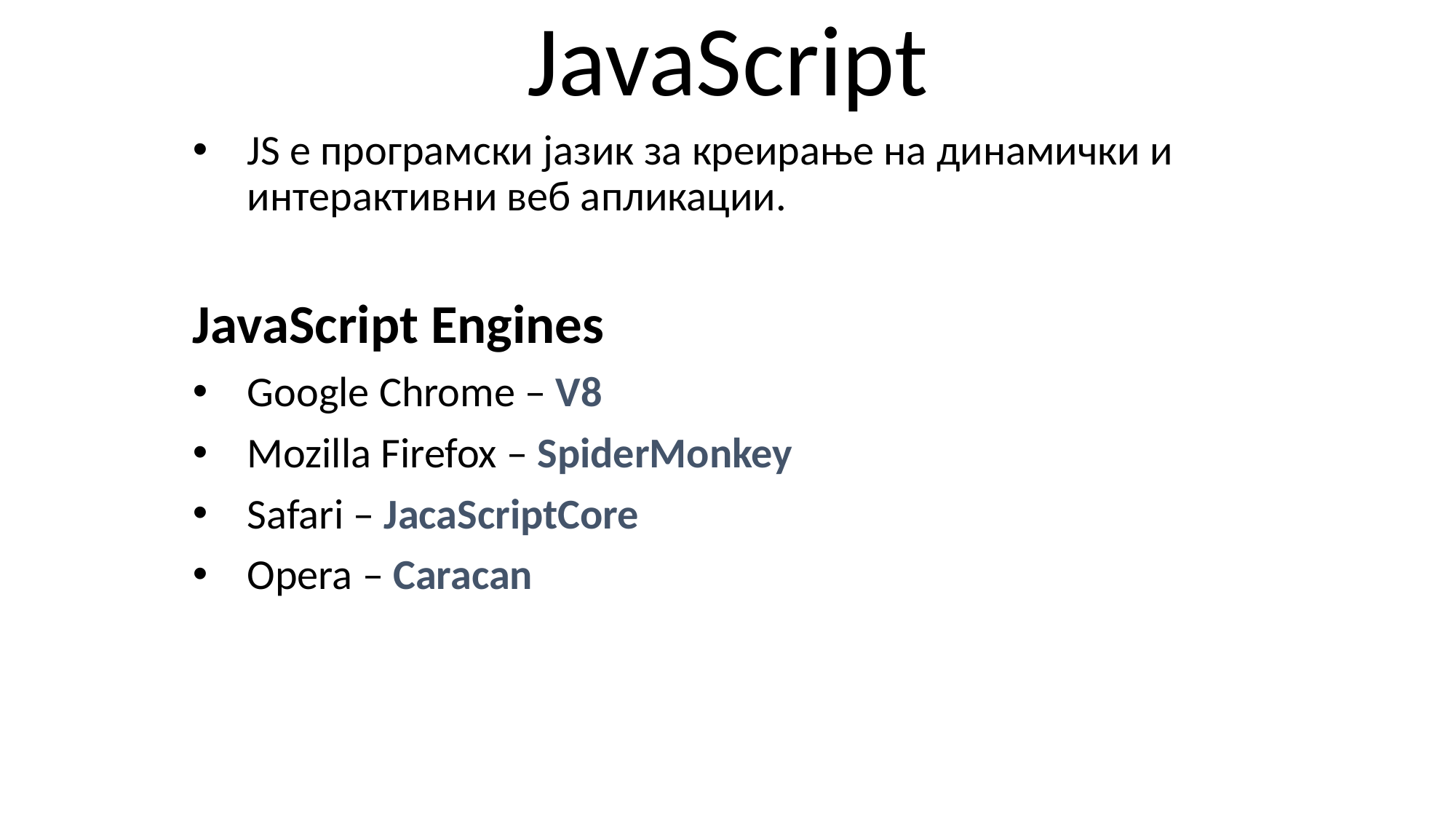

# JavaScript
JS е програмски јазик за креирање на динамички и интерактивни веб апликации.

JavaScript Engines
Google Chrome – V8
Mozilla Firefox – SpiderMonkey
Safari – JacaScriptCore
Opera – Caracan